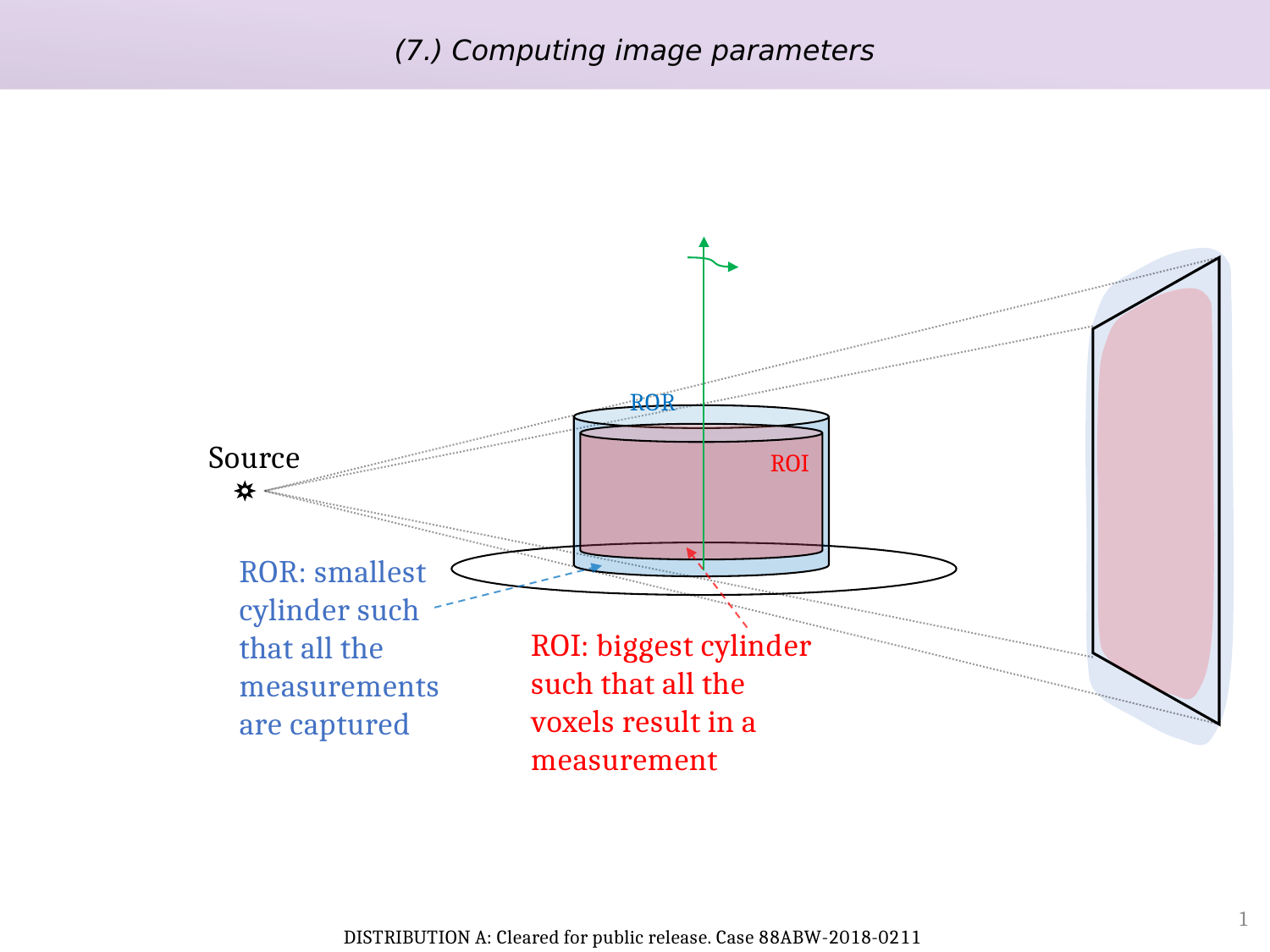

# (7.) Computing image parameters

ROR

Source

ROI

ROR: smallest cylinder such that all the measurements are captured
ROI: biggest cylinder such that all the voxels result in a measurement
1